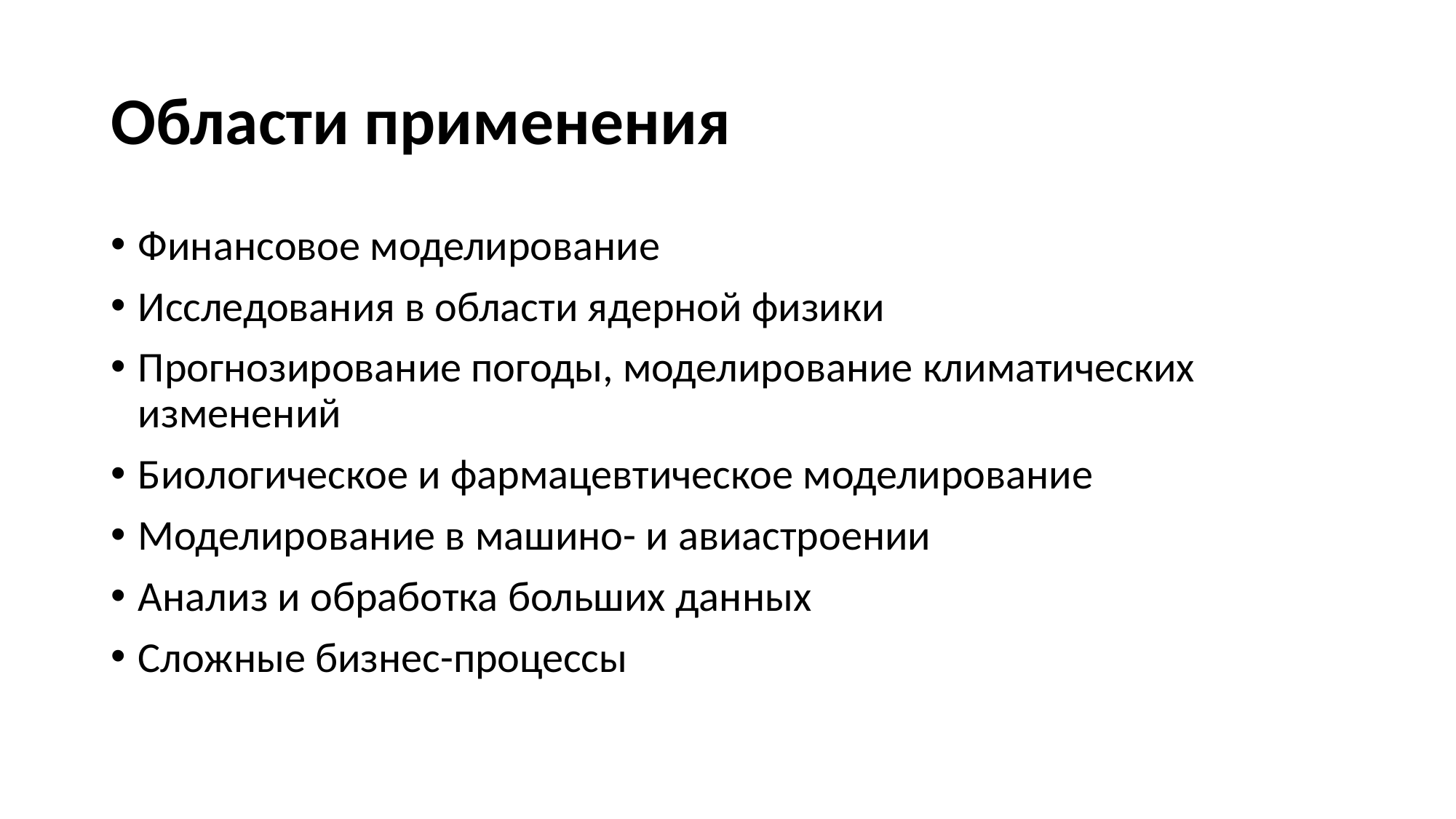

# Области применения
Финансовое моделирование
Исследования в области ядерной физики
Прогнозирование погоды, моделирование климатических изменений
Биологическое и фармацевтическое моделирование
Моделирование в машино- и авиастроении
Анализ и обработка больших данных
Сложные бизнес-процессы